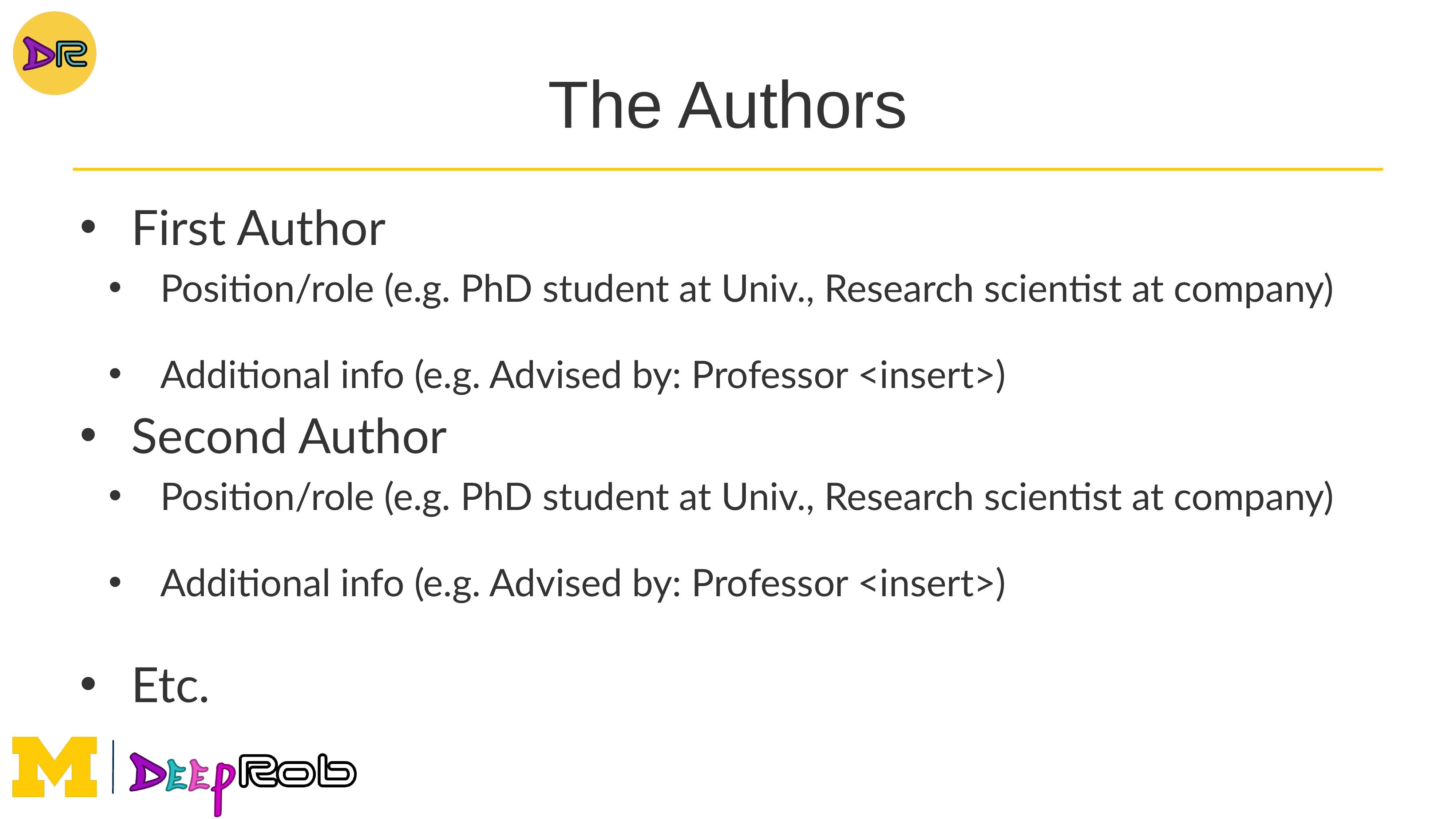

# The Authors
First Author
Position/role (e.g. PhD student at Univ., Research scientist at company)
Additional info (e.g. Advised by: Professor <insert>)
Second Author
Position/role (e.g. PhD student at Univ., Research scientist at company)
Additional info (e.g. Advised by: Professor <insert>)
Etc.
4